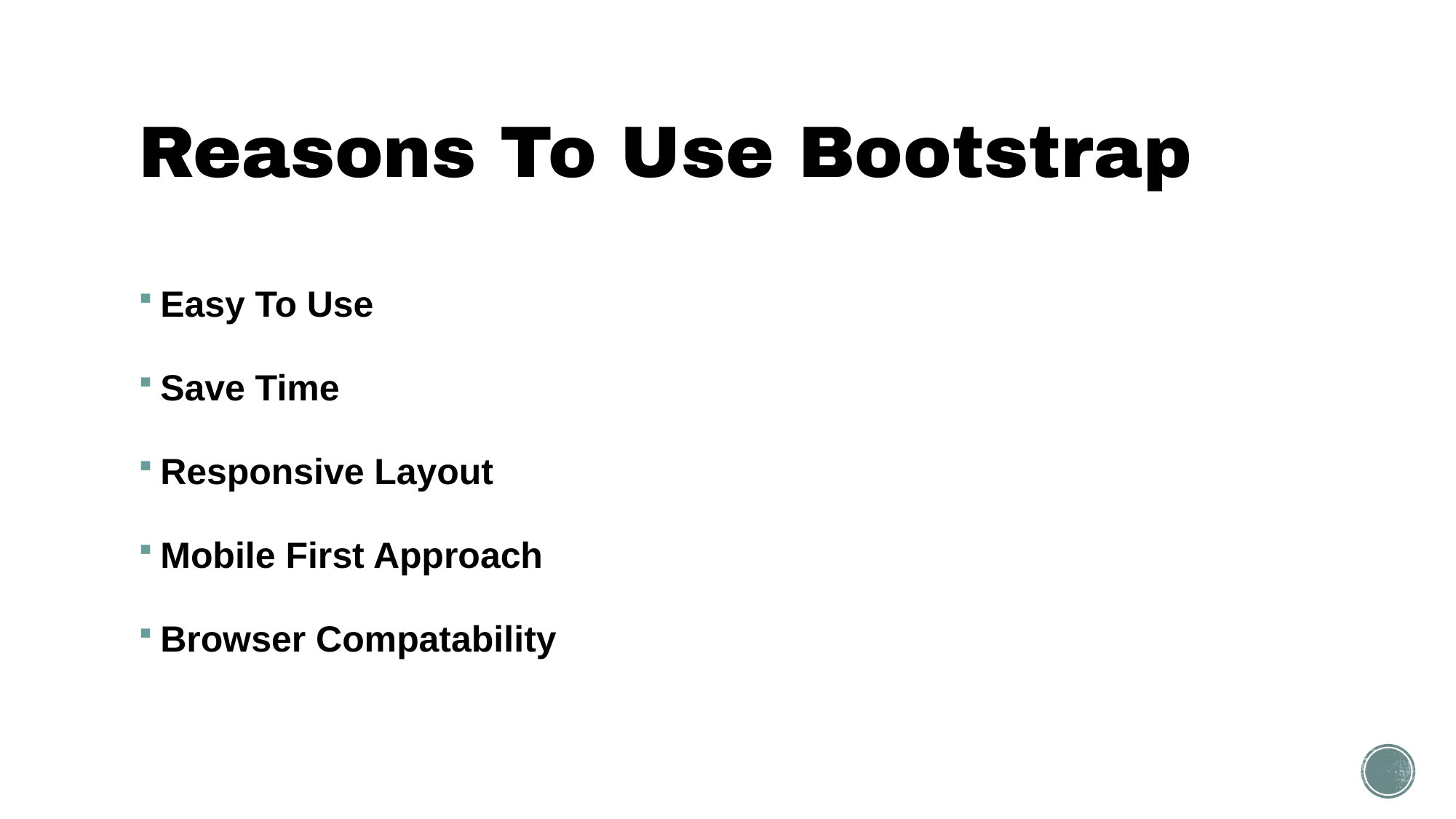

# Reasons To Use Bootstrap
Easy To Use
Save Time
Responsive Layout
Mobile First Approach
Browser Compatability